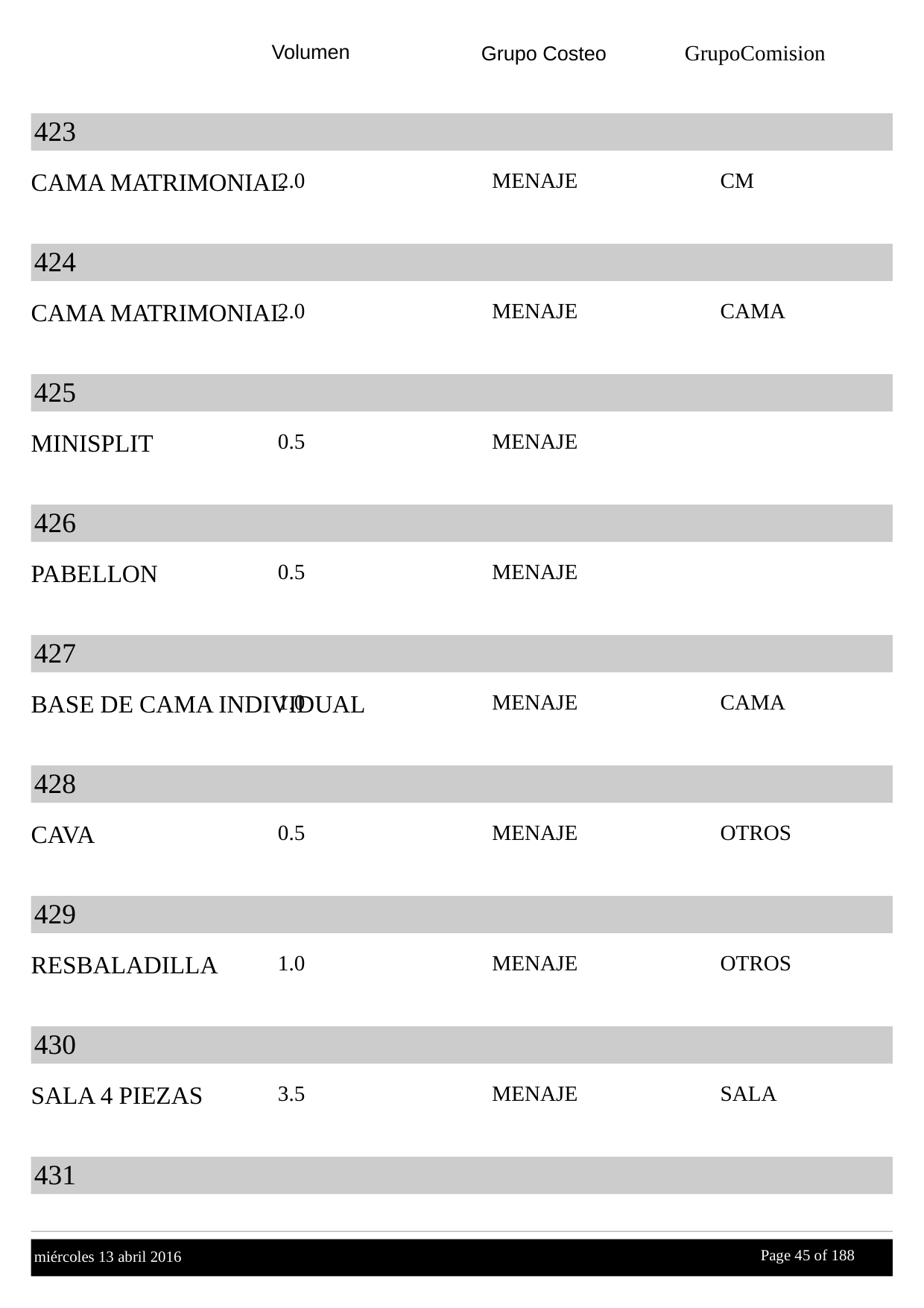

Volumen
GrupoComision
Grupo Costeo

423
CAMA MATRIMONIAL
2.0
MENAJE
CM

424
CAMA MATRIMONIAL
2.0
MENAJE
CAMA

425
MINISPLIT
0.5
MENAJE

426
PABELLON
0.5
MENAJE

427
BASE DE CAMA INDIVIDUAL
1.0
MENAJE
CAMA

428
CAVA
0.5
MENAJE
OTROS

429
RESBALADILLA
1.0
MENAJE
OTROS

430
SALA 4 PIEZAS
3.5
MENAJE
SALA

431

Page 45 of
 188
miércoles 13 abril 2016